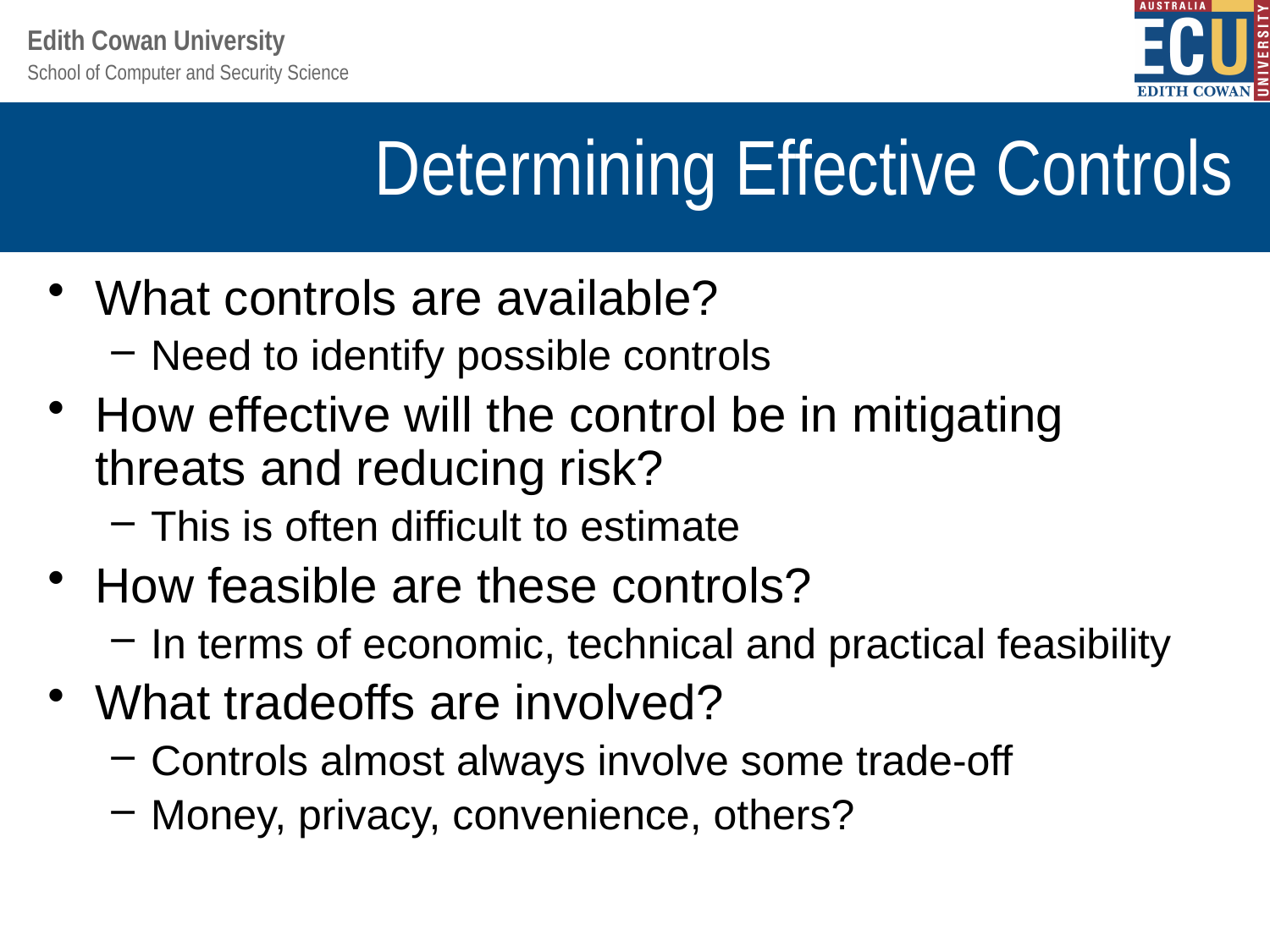

# Determining Effective Controls
What controls are available?
Need to identify possible controls
How effective will the control be in mitigating threats and reducing risk?
This is often difficult to estimate
How feasible are these controls?
In terms of economic, technical and practical feasibility
What tradeoffs are involved?
Controls almost always involve some trade-off
Money, privacy, convenience, others?